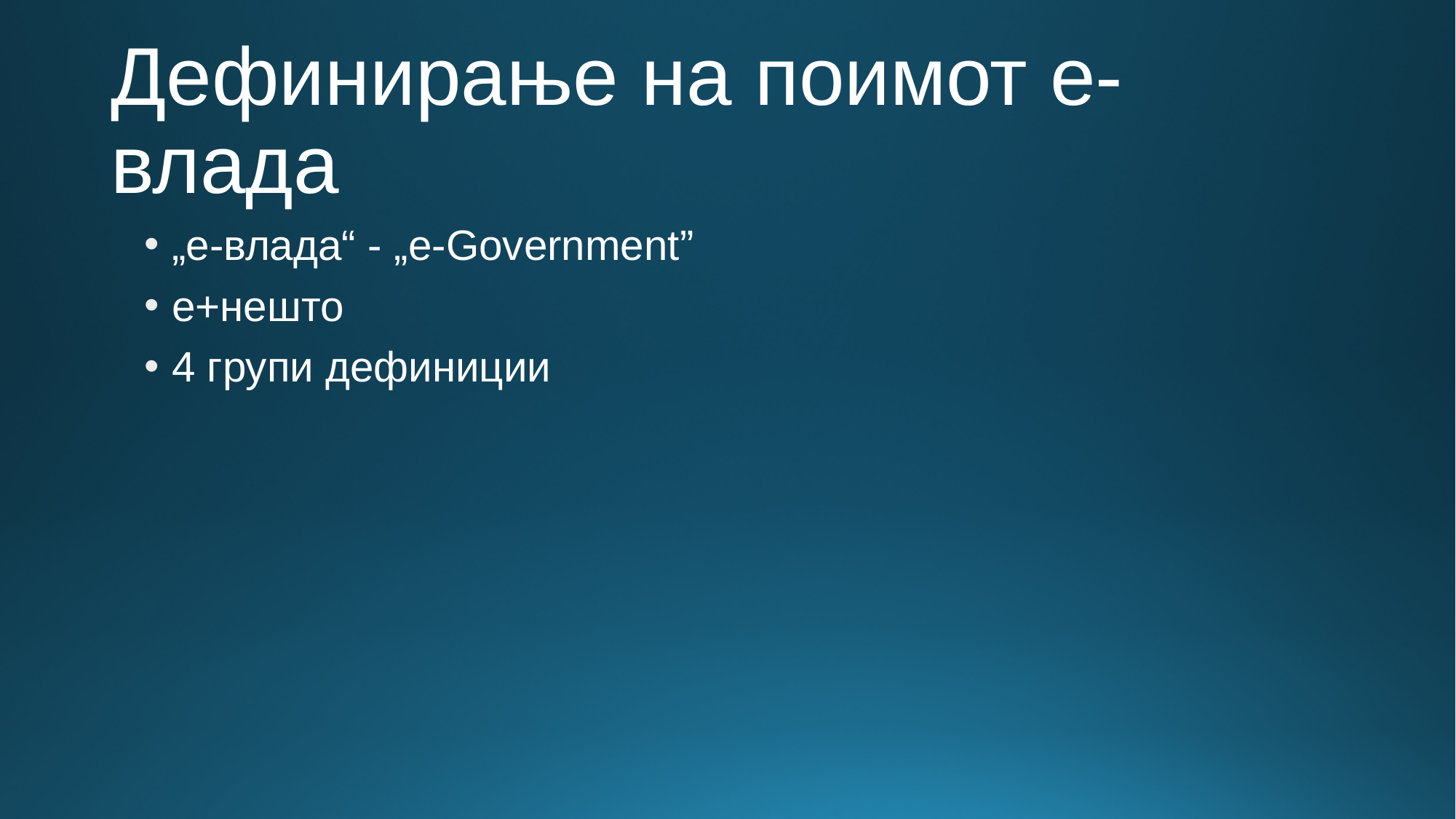

# Дефинирање на поимот е-влада
„е-влада“ - „e-Government”
e+нешто
4 групи дефиниции